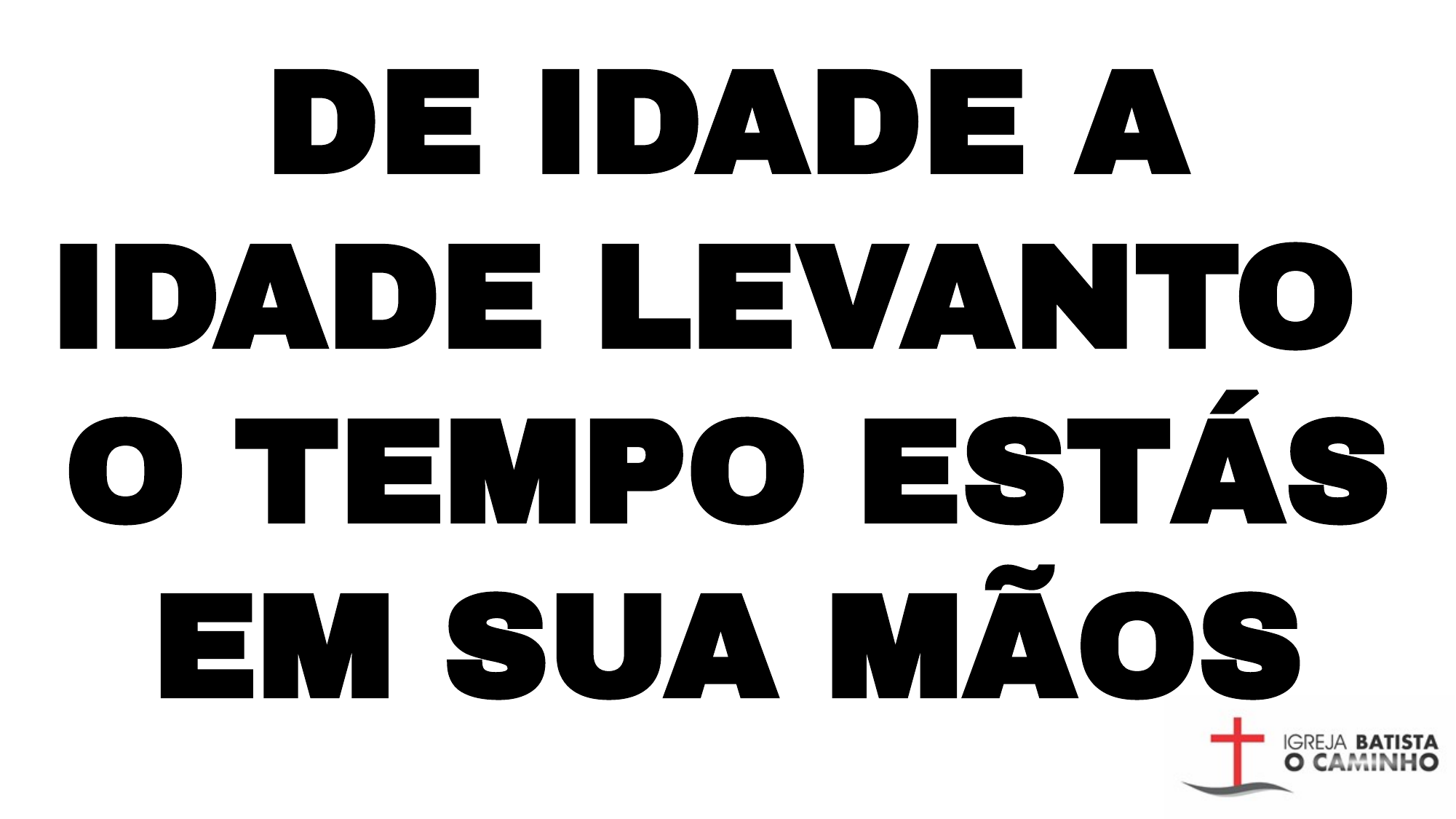

# de idade a idade levanto o tempo estás em sua mãos